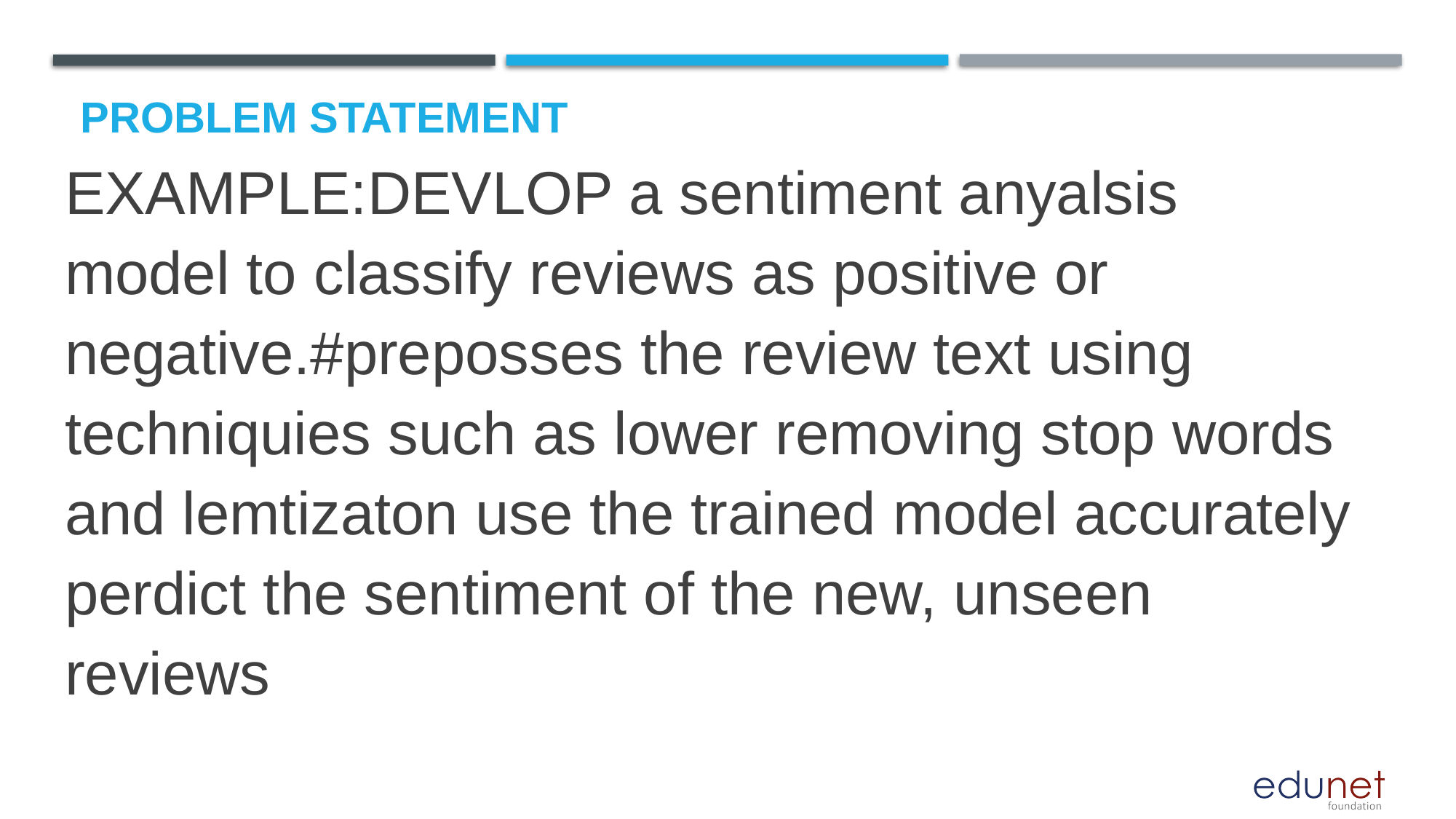

# Problem Statement
EXAMPLE:DEVLOP a sentiment anyalsis model to classify reviews as positive or negative.#preposses the review text using techniquies such as lower removing stop words and lemtizaton use the trained model accurately perdict the sentiment of the new, unseen reviews